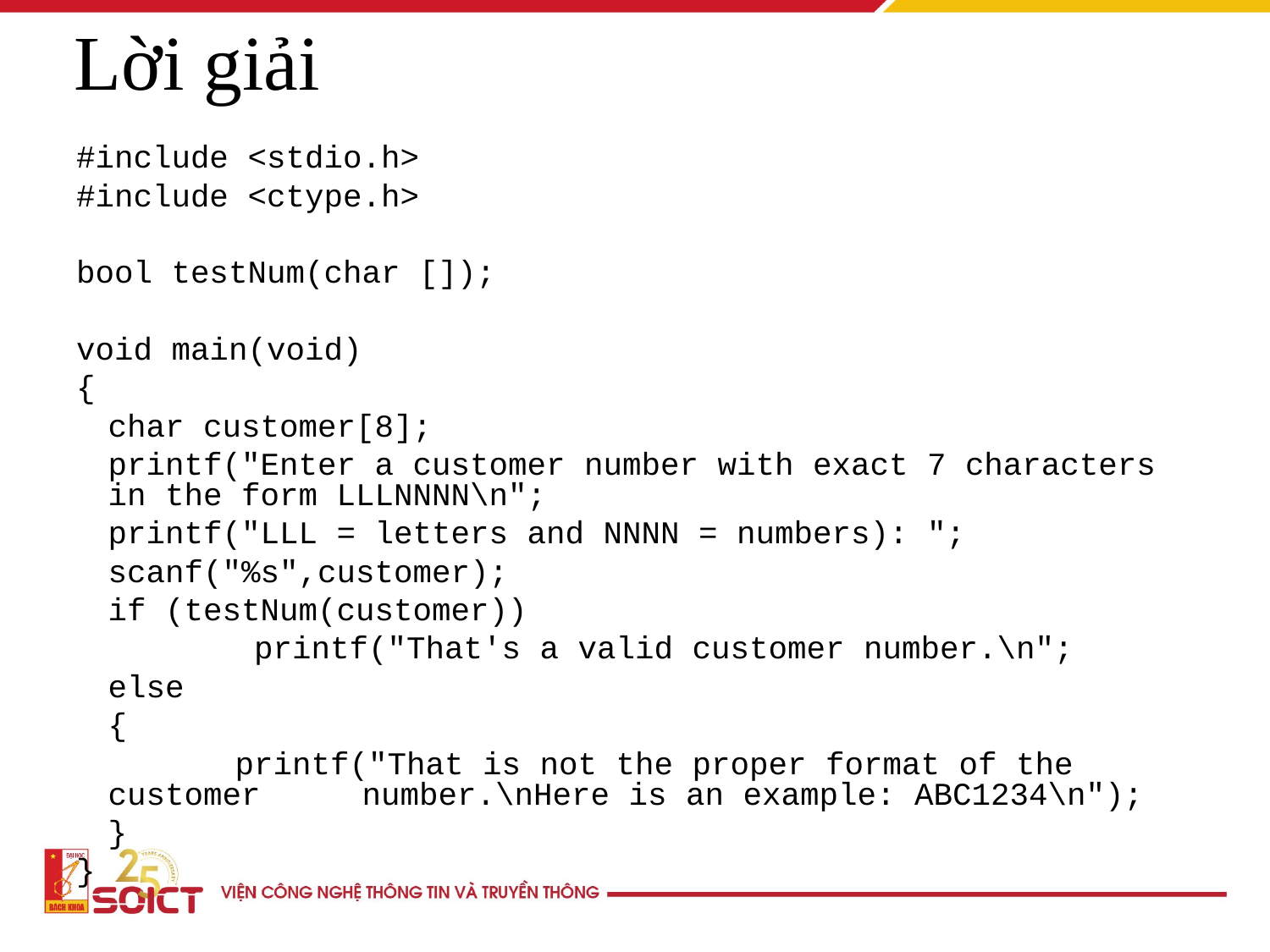

Lời giải
#include <stdio.h>
#include <ctype.h>

bool testNum(char []);

void main(void)
{
	char customer[8];
	printf("Enter a customer number with exact 7 characters in the form LLLNNNN\n";
	printf("LLL = letters and NNNN = numbers): ";
	scanf("%s",customer);
	if (testNum(customer))
		 printf("That's a valid customer number.\n";
	else
	{
		printf("That is not the proper format of the customer 	number.\nHere is an example: ABC1234\n");
	}
}